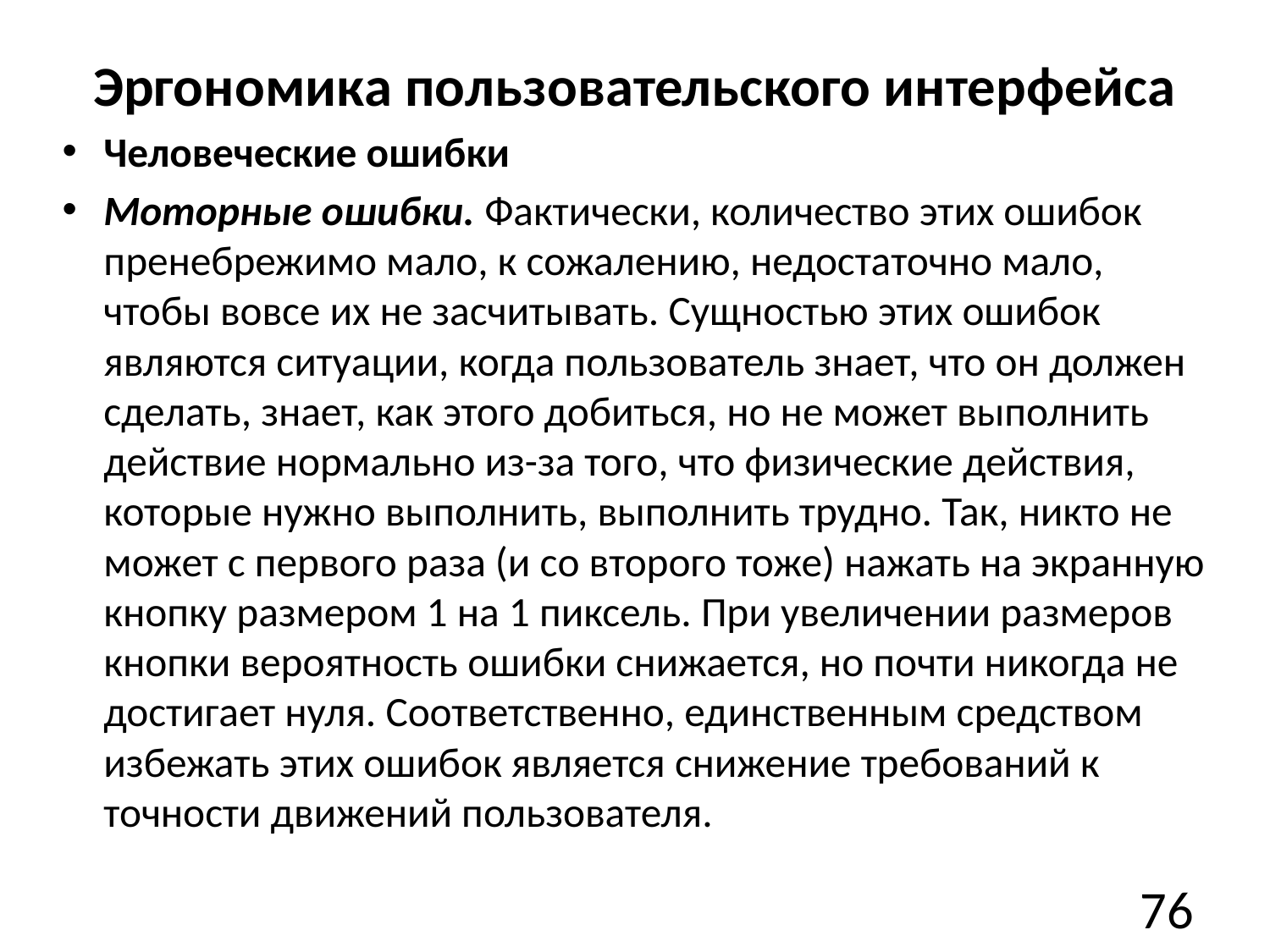

# Эргономика пользовательского интерфейса
Человеческие ошибки
Моторные ошибки. Фактически, количество этих ошибок пренебрежимо мало, к сожалению, недостаточно мало, чтобы вовсе их не засчитывать. Сущностью этих ошибок являются ситуации, когда пользователь знает, что он должен сделать, знает, как этого добиться, но не может выполнить действие нормально из-за того, что физические действия, которые нужно выполнить, выполнить трудно. Так, никто не может с первого раза (и со второго тоже) нажать на экранную кнопку размером 1 на 1 пиксель. При увеличении размеров кнопки вероятность ошибки снижается, но почти никогда не достигает нуля. Соответственно, единственным средством избежать этих ошибок является снижение требований к точности движений пользователя.
76